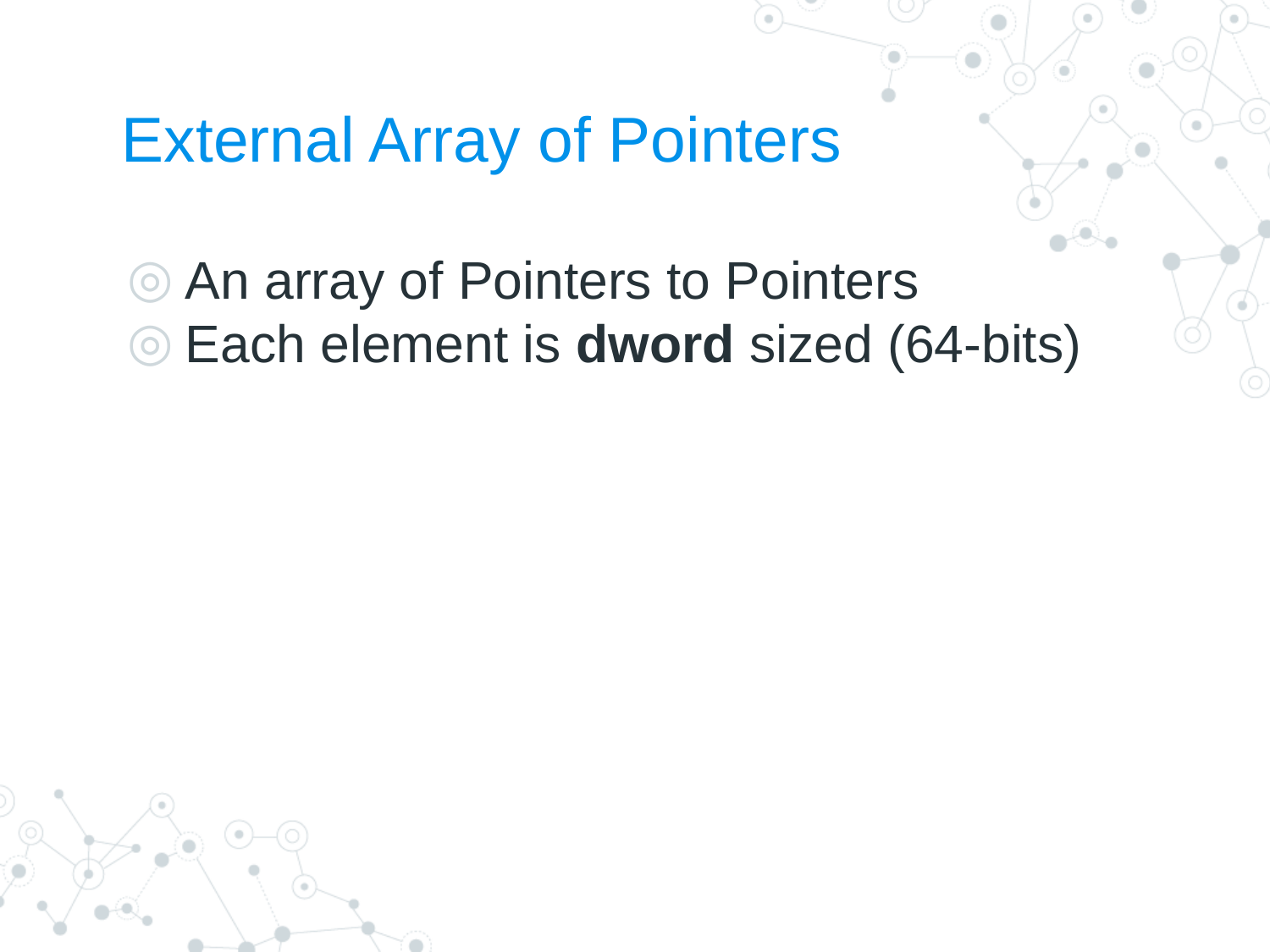

# External Array of Pointers
An array of Pointers to Pointers
Each element is dword sized (64-bits)